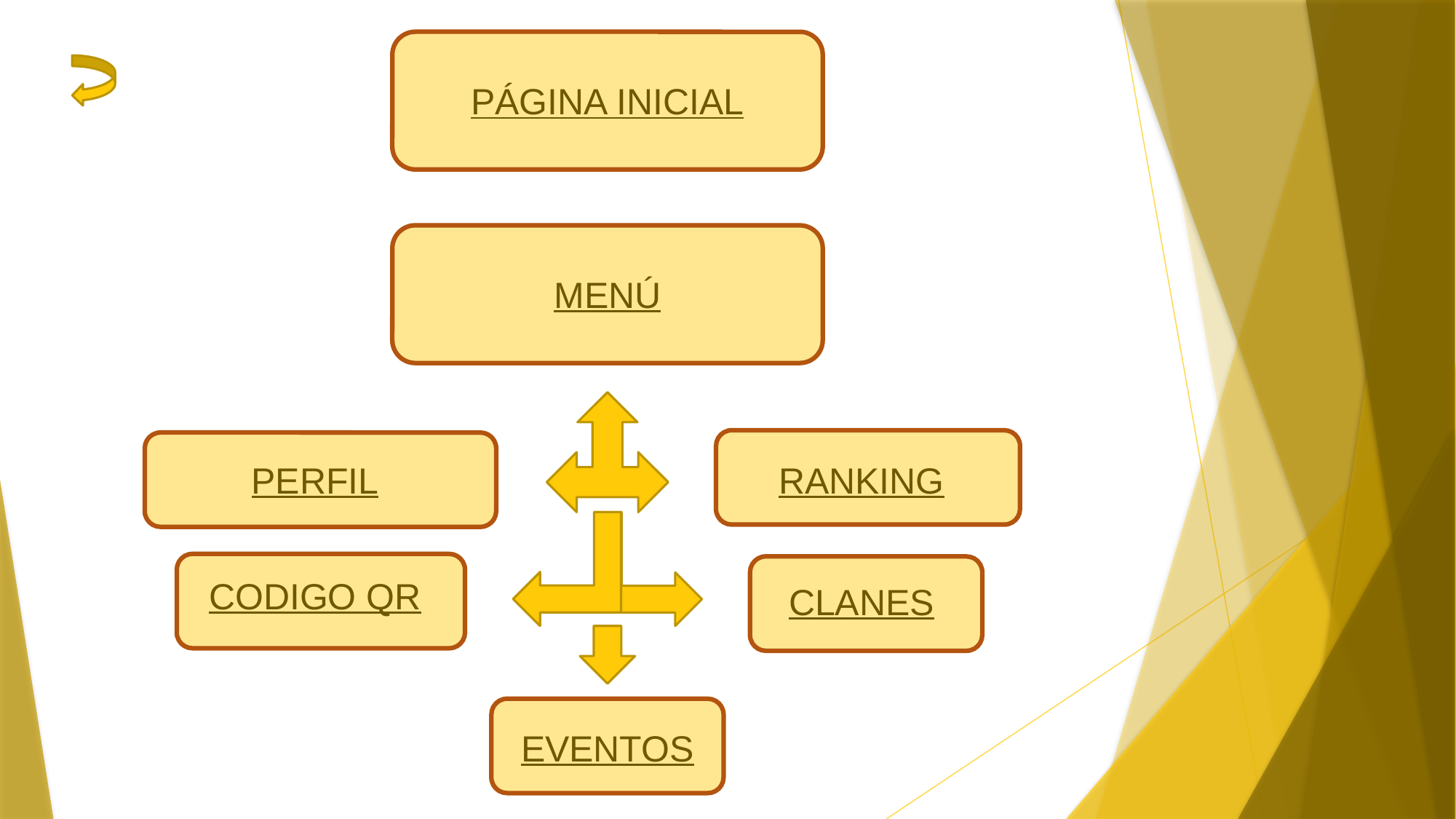

PÁGINA INICIAL

MENÚ

PERFIL
RANKING

CODIGO QR
CLANES

EVENTOS